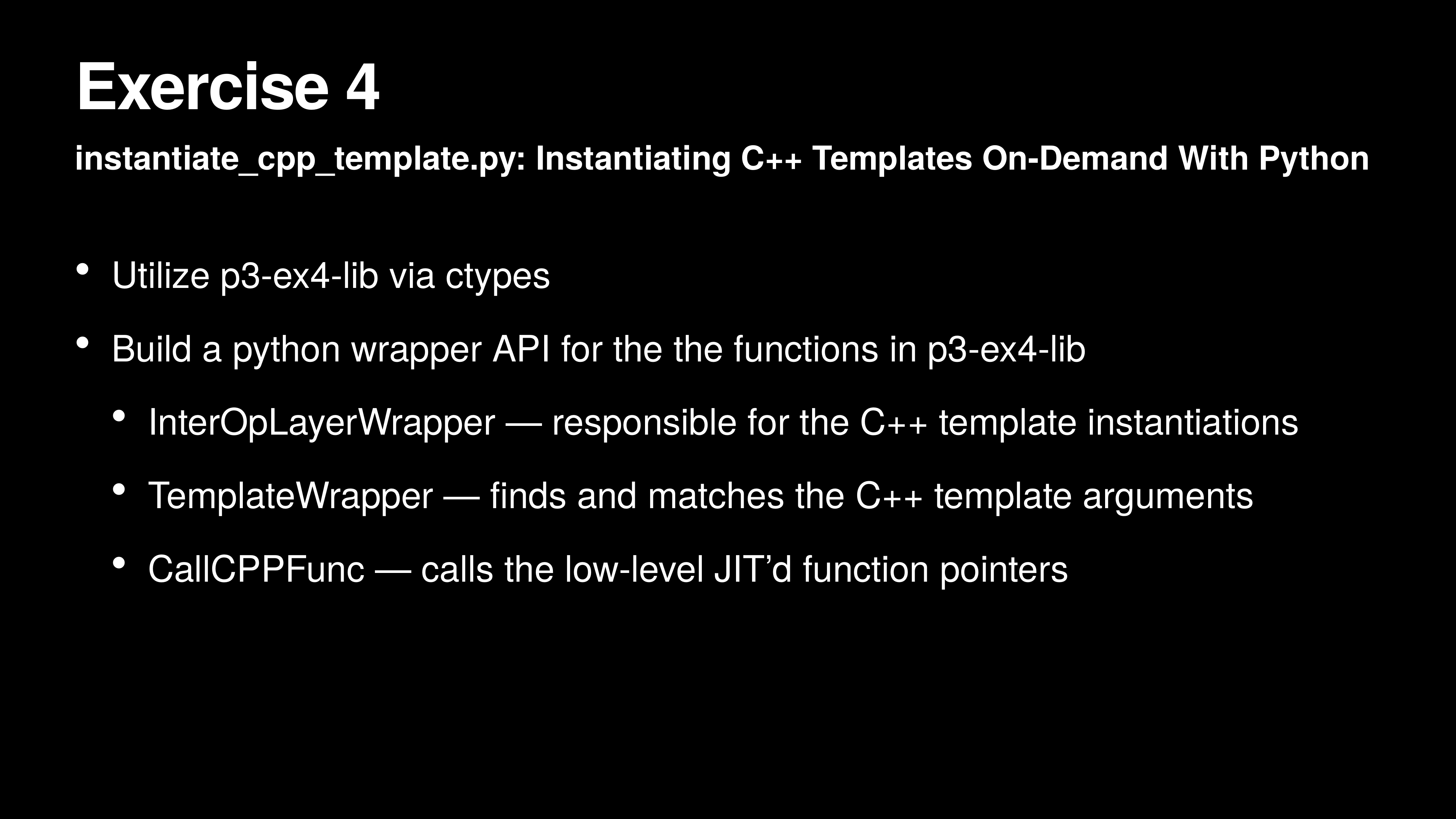

# Exercise 4
instantiate_cpp_template.py: Instantiating C++ Templates On-Demand With Python
Utilize p3-ex4-lib via ctypes
Build a python wrapper API for the the functions in p3-ex4-lib
InterOpLayerWrapper — responsible for the C++ template instantiations
TemplateWrapper — finds and matches the C++ template arguments
CallCPPFunc — calls the low-level JIT’d function pointers